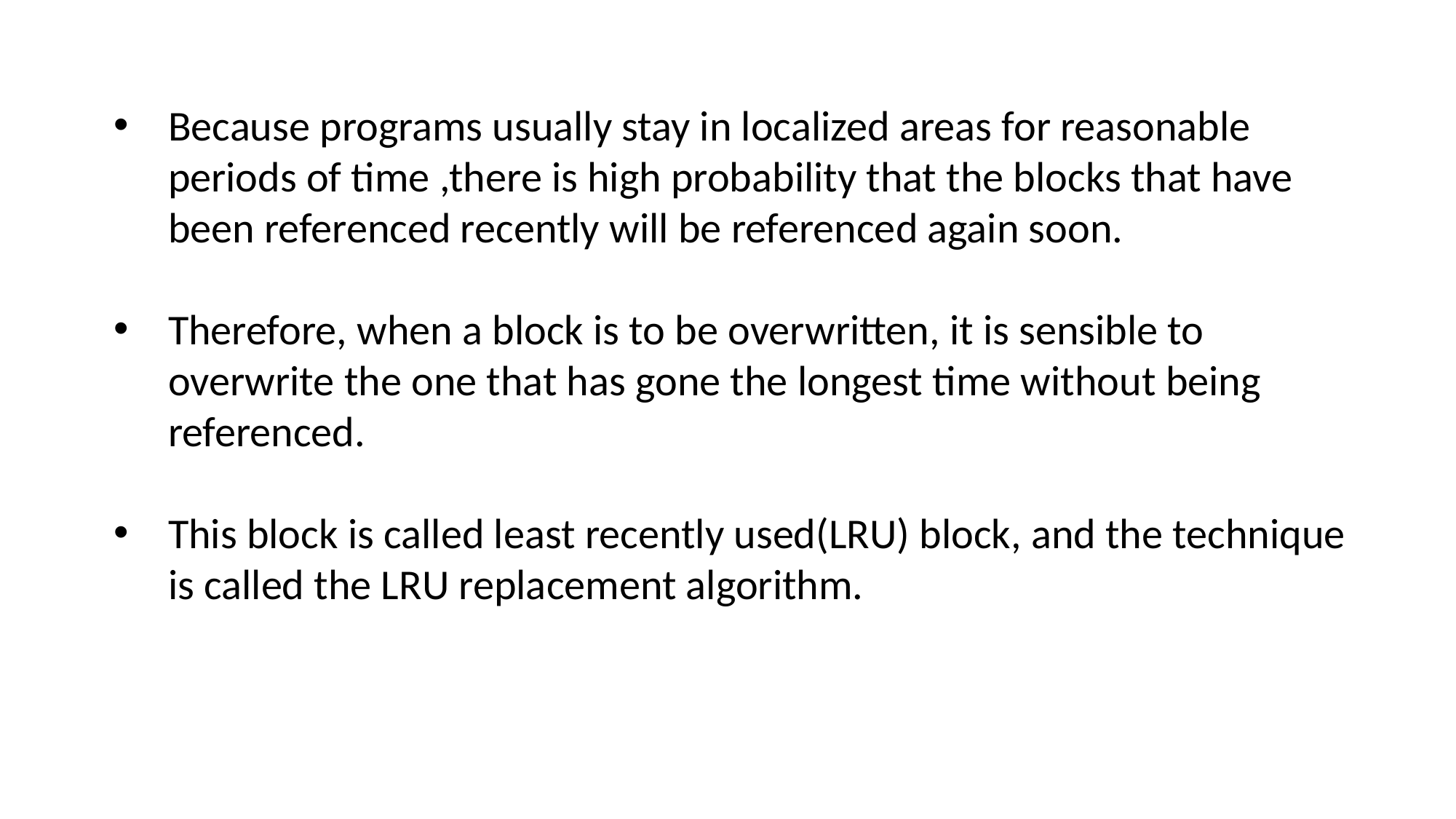

Because programs usually stay in localized areas for reasonable periods of time ,there is high probability that the blocks that have been referenced recently will be referenced again soon.

Therefore, when a block is to be overwritten, it is sensible to overwrite the one that has gone the longest time without being referenced.

This block is called least recently used(LRU) block, and the technique is called the LRU replacement algorithm.